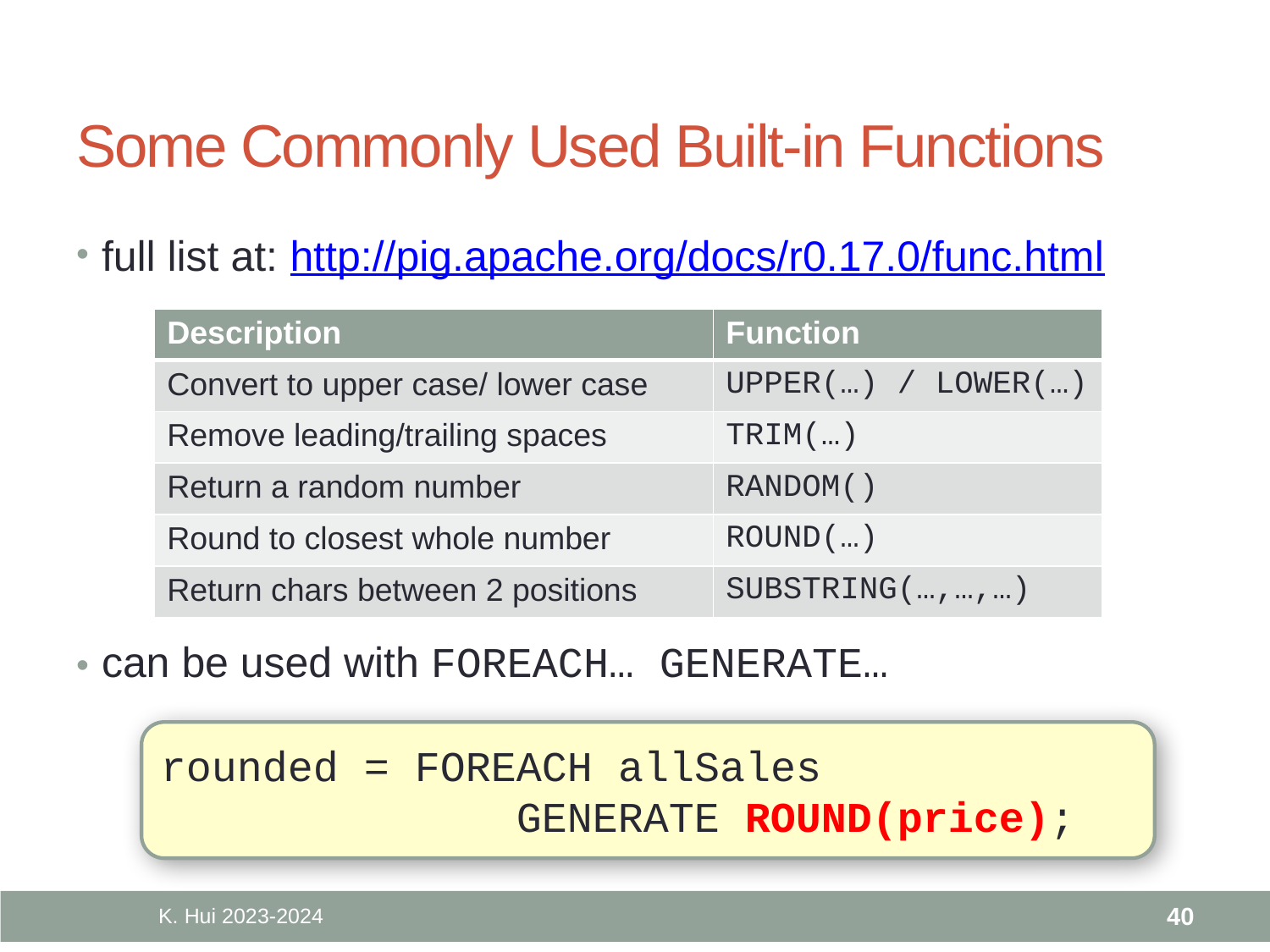

# Some Commonly Used Built-in Functions
full list at: http://pig.apache.org/docs/r0.17.0/func.html

| Description | Function |
| --- | --- |
| Convert to upper case/ lower case | UPPER(…) / LOWER(…) |
| Remove leading/trailing spaces | TRIM(…) |
| Return a random number | RANDOM() |
| Round to closest whole number | ROUND(…) |
| Return chars between 2 positions | SUBSTRING(…,…,…) |
can be used with FOREACH… GENERATE…

rounded = FOREACH allSales
              GENERATE ROUND(price);
K. Hui 2023-2024
40